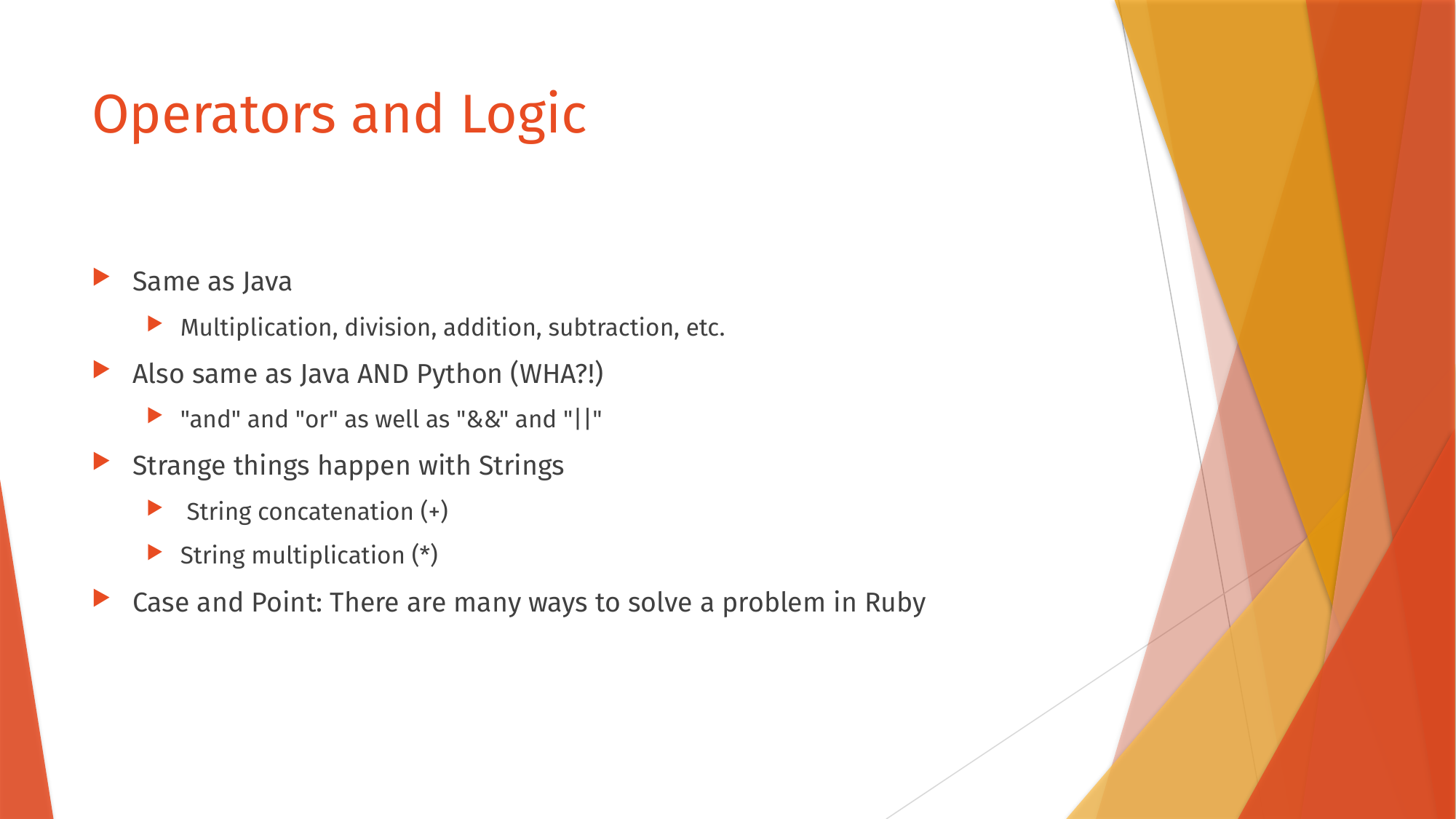

# Operators and Logic
Same as Java
Multiplication, division, addition, subtraction, etc.
Also same as Java AND Python (WHA?!)
"and" and "or" as well as "&&" and "||"
Strange things happen with Strings
 String concatenation (+)
String multiplication (*)
Case and Point: There are many ways to solve a problem in Ruby